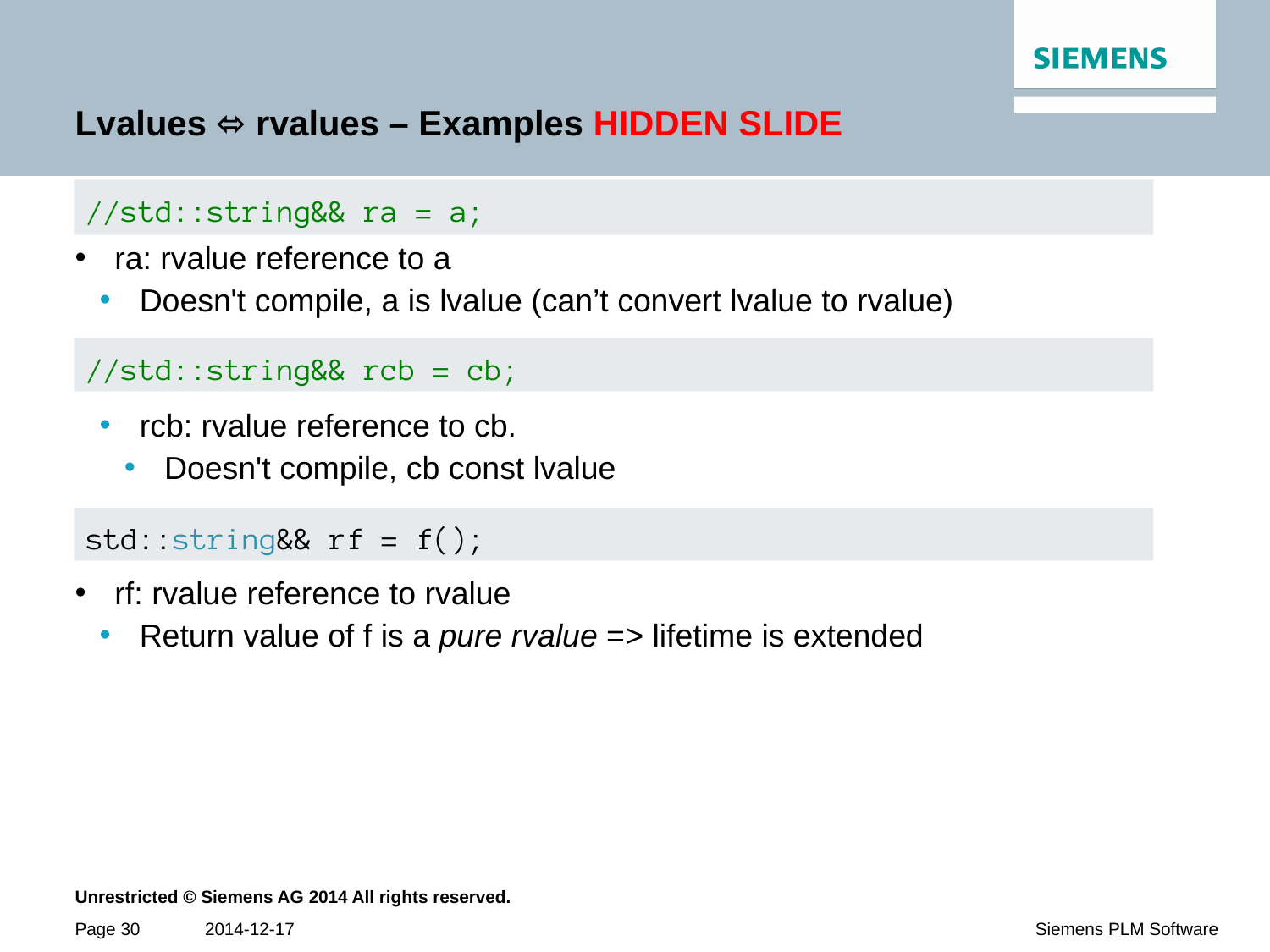

# Lvalues ⬄ rvalues – Examples HIDDEN SLIDE
//std::string&& ra = a;

ra: rvalue reference to a
Doesn't compile, a is lvalue (can’t convert lvalue to rvalue)

rcb: rvalue reference to cb.
Doesn't compile, cb const lvalue

rf: rvalue reference to rvalue
Return value of f is a pure rvalue => lifetime is extended

//std::string&& rcb = cb;
std::string&& rf = f();